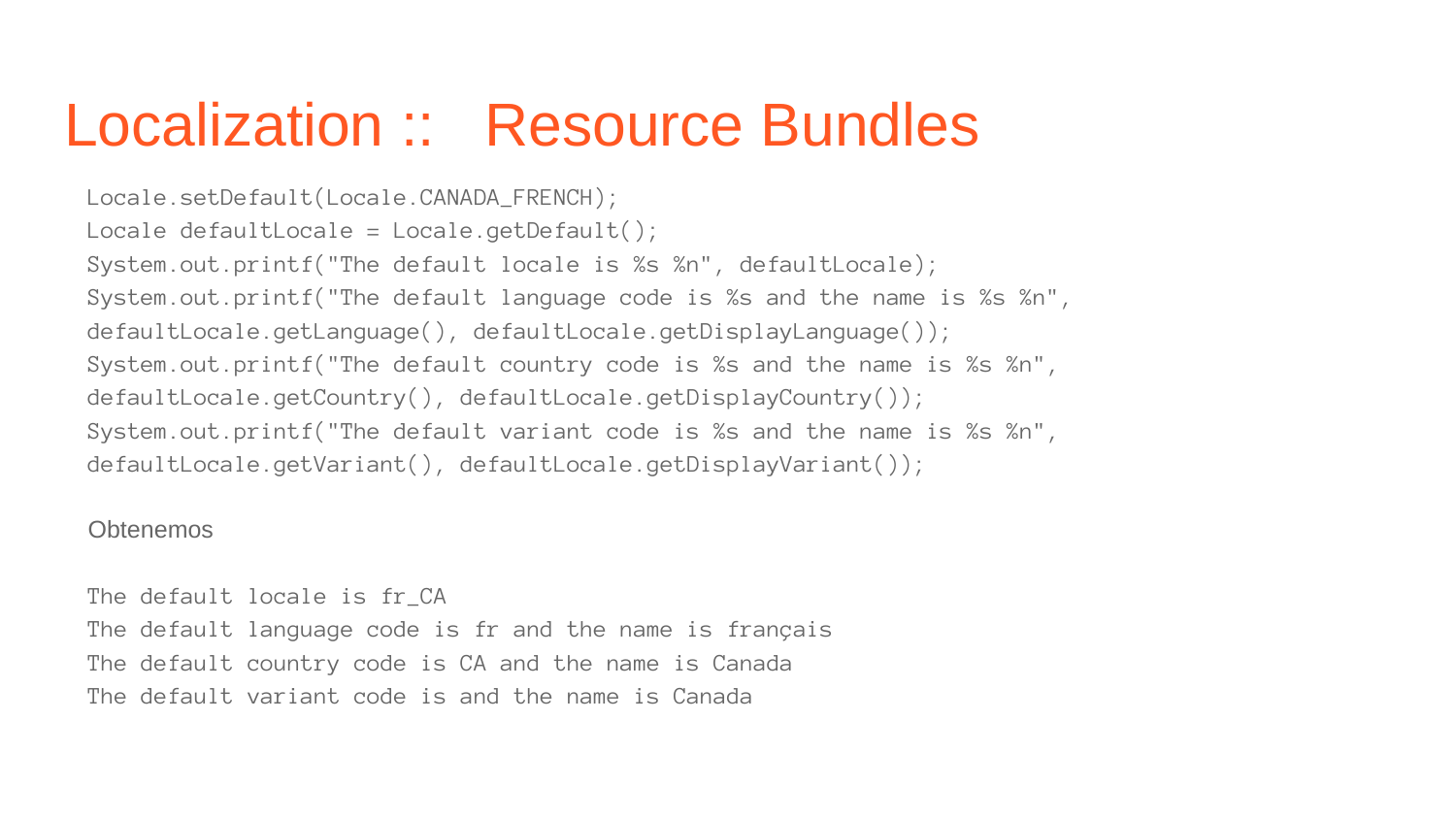

# Localization ::   Resource Bundles
Locale.setDefault(Locale.CANADA_FRENCH);
Locale defaultLocale = Locale.getDefault();
System.out.printf("The default locale is %s %n", defaultLocale);
System.out.printf("The default language code is %s and the name is %s %n",
defaultLocale.getLanguage(), defaultLocale.getDisplayLanguage());
System.out.printf("The default country code is %s and the name is %s %n",
defaultLocale.getCountry(), defaultLocale.getDisplayCountry());
System.out.printf("The default variant code is %s and the name is %s %n",
defaultLocale.getVariant(), defaultLocale.getDisplayVariant());
Obtenemos
The default locale is fr_CA
The default language code is fr and the name is français
The default country code is CA and the name is Canada
The default variant code is and the name is Canada